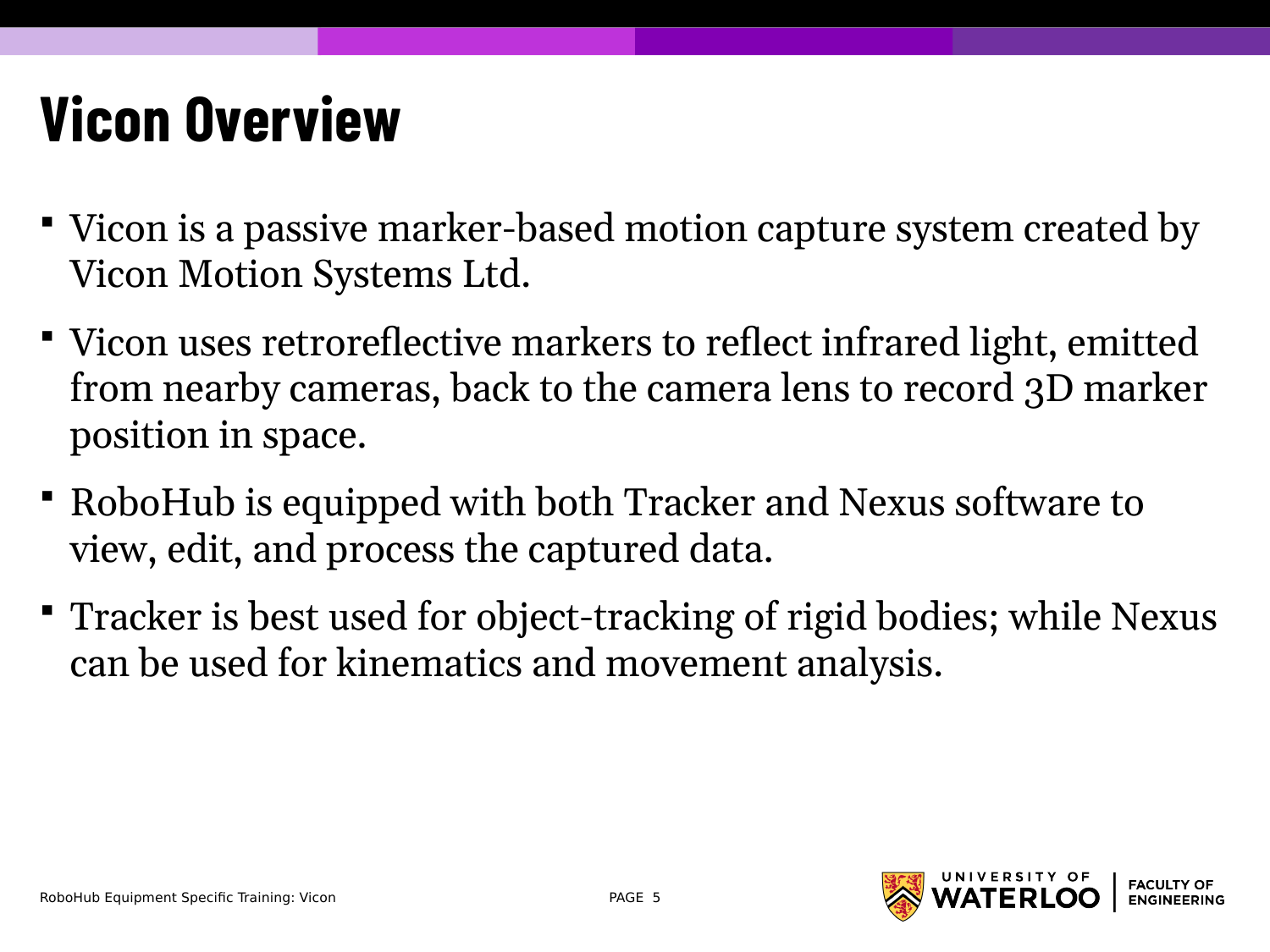

# Vicon Overview
Vicon is a passive marker-based motion capture system created by Vicon Motion Systems Ltd.
Vicon uses retroreflective markers to reflect infrared light, emitted from nearby cameras, back to the camera lens to record 3D marker position in space.
RoboHub is equipped with both Tracker and Nexus software to view, edit, and process the captured data.
Tracker is best used for object-tracking of rigid bodies; while Nexus can be used for kinematics and movement analysis.
RoboHub Equipment Specific Training: Vicon
PAGE  5